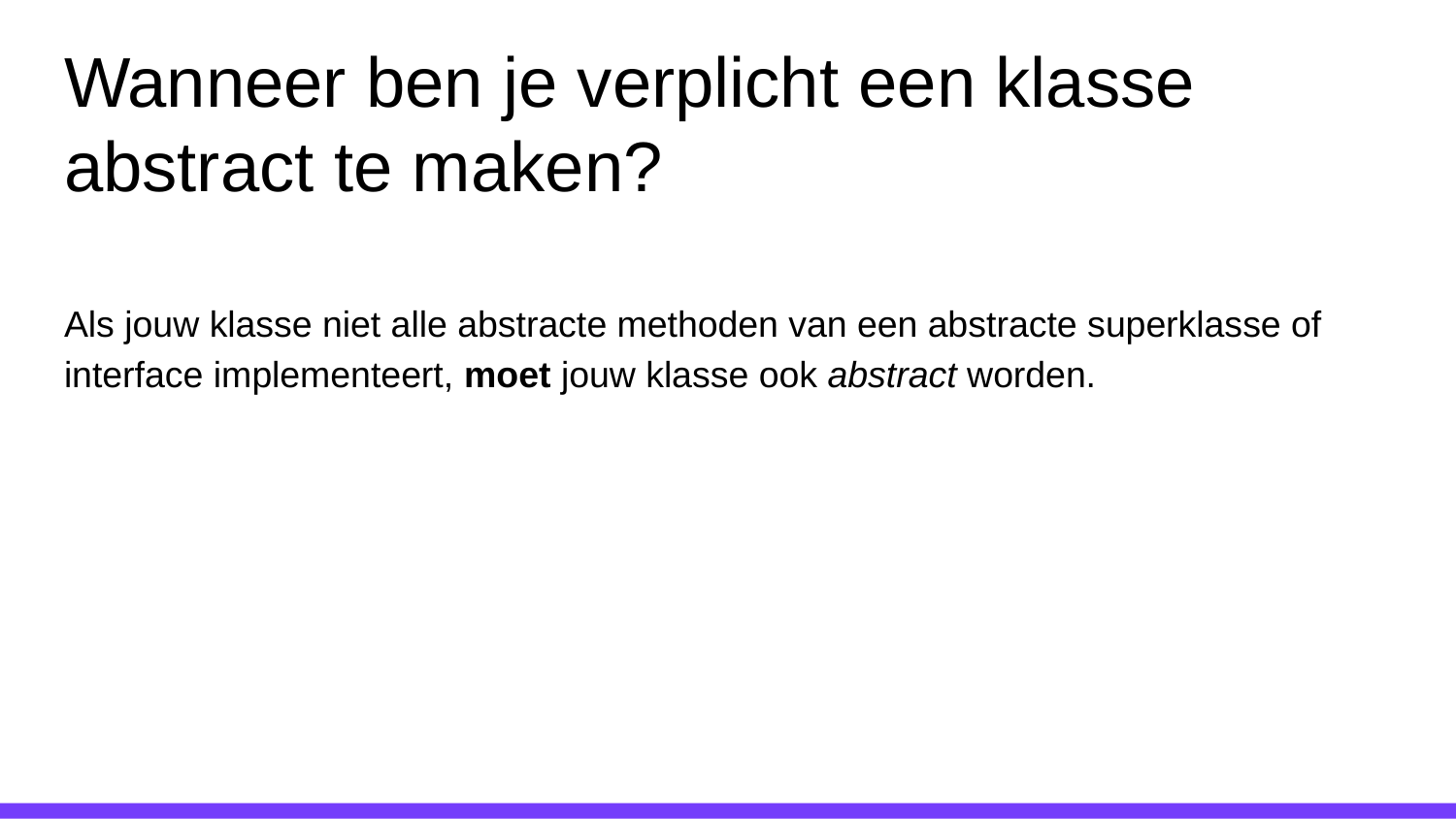

# Wanneer ben je verplicht een klasse abstract te maken?

Als jouw klasse niet alle abstracte methoden van een abstracte superklasse of interface implementeert, moet jouw klasse ook abstract worden.